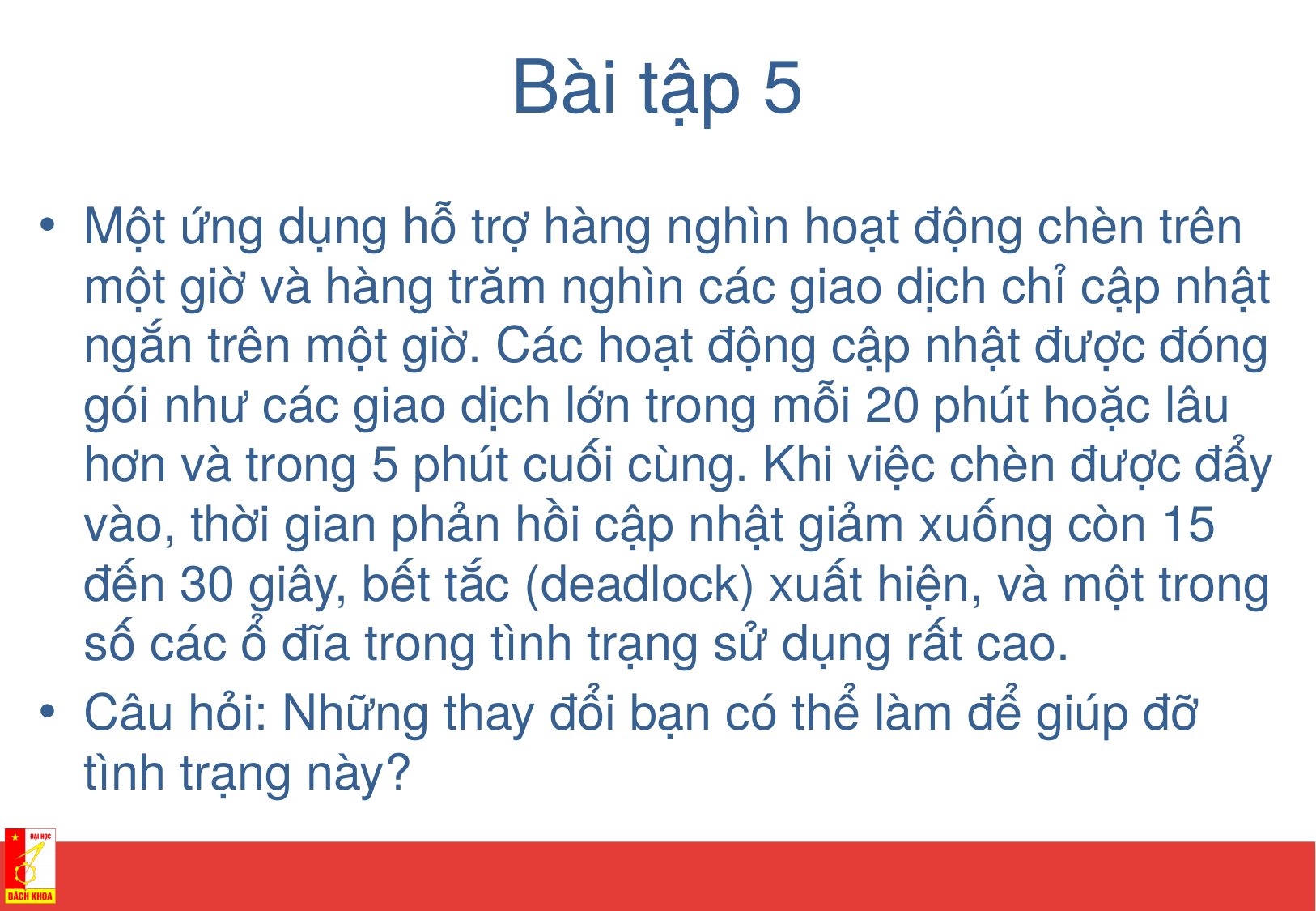

# Bài tập 5
Một ứng dụng hỗ trợ hàng nghìn hoạt động chèn trên một giờ và hàng trăm nghìn các giao dịch chỉ cập nhật ngắn trên một giờ. Các hoạt động cập nhật được đóng gói như các giao dịch lớn trong mỗi 20 phút hoặc lâu hơn và trong 5 phút cuối cùng. Khi việc chèn được đẩy vào, thời gian phản hồi cập nhật giảm xuống còn 15 đến 30 giây, bết tắc (deadlock) xuất hiện, và một trong số các ổ đĩa trong tình trạng sử dụng rất cao.
Câu hỏi: Những thay đổi bạn có thể làm để giúp đỡ tình trạng này?